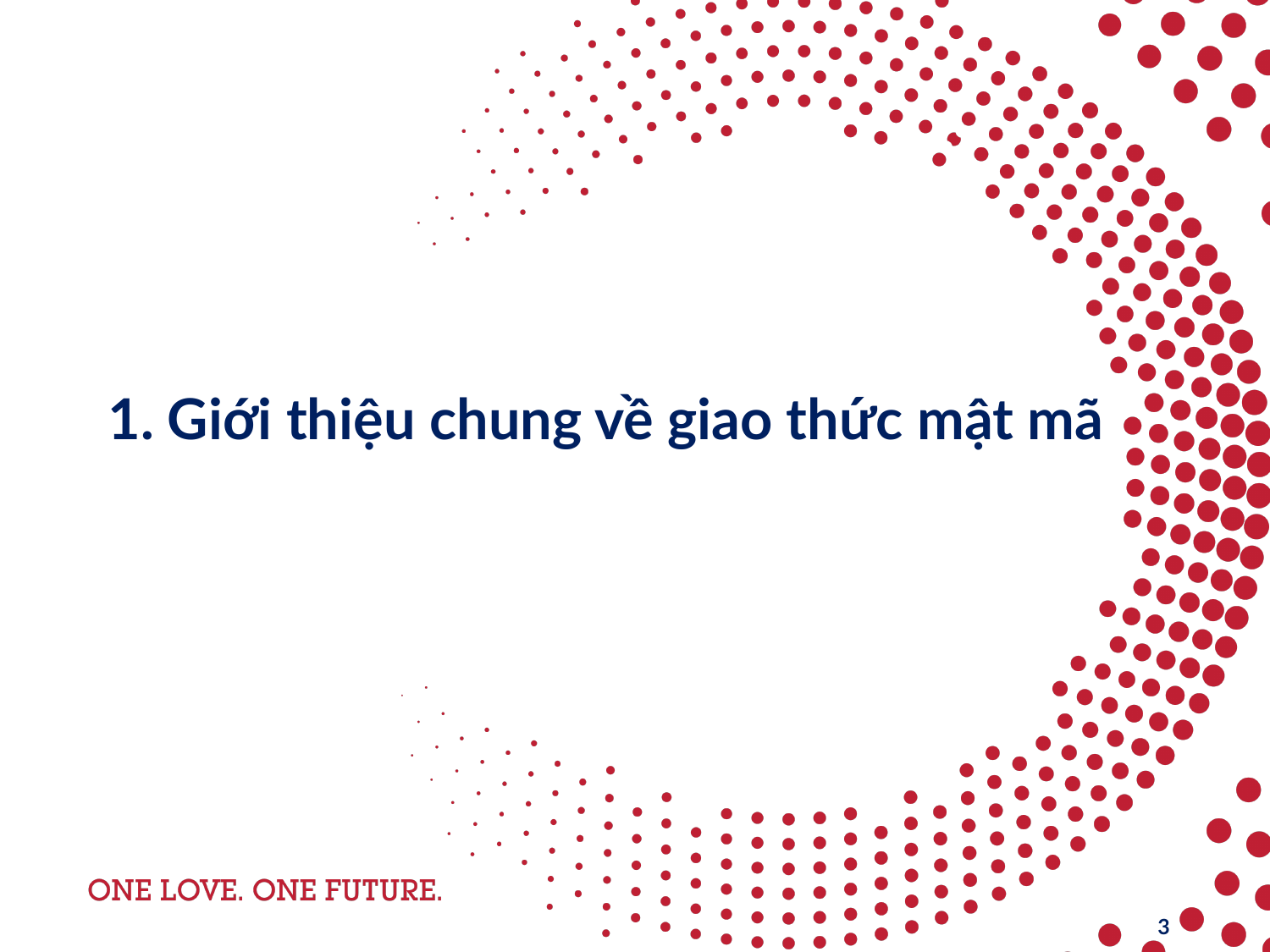

# 1. Giới thiệu chung về giao thức mật mã

3